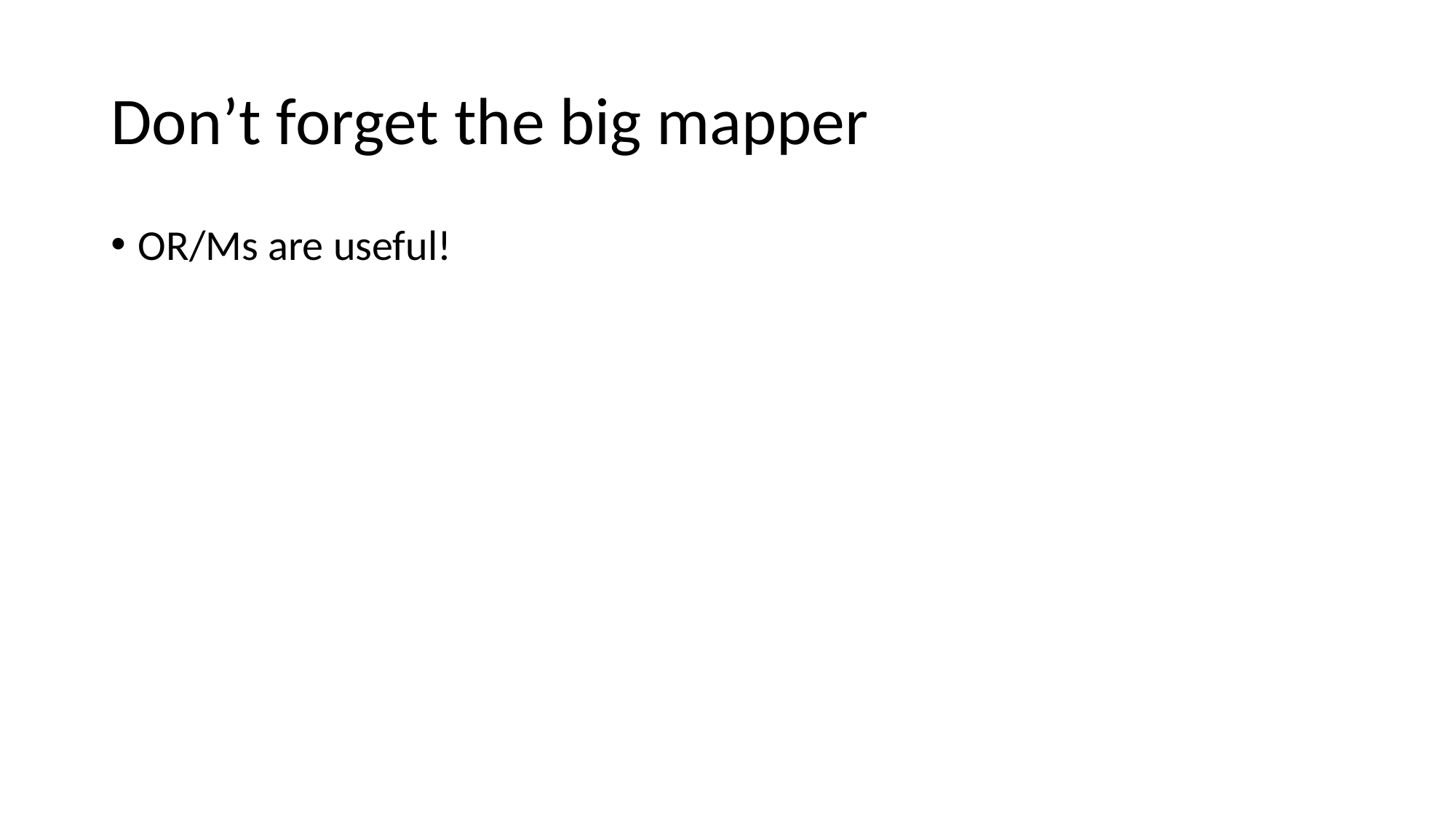

# Don’t forget the big mapper
OR/Ms are useful!